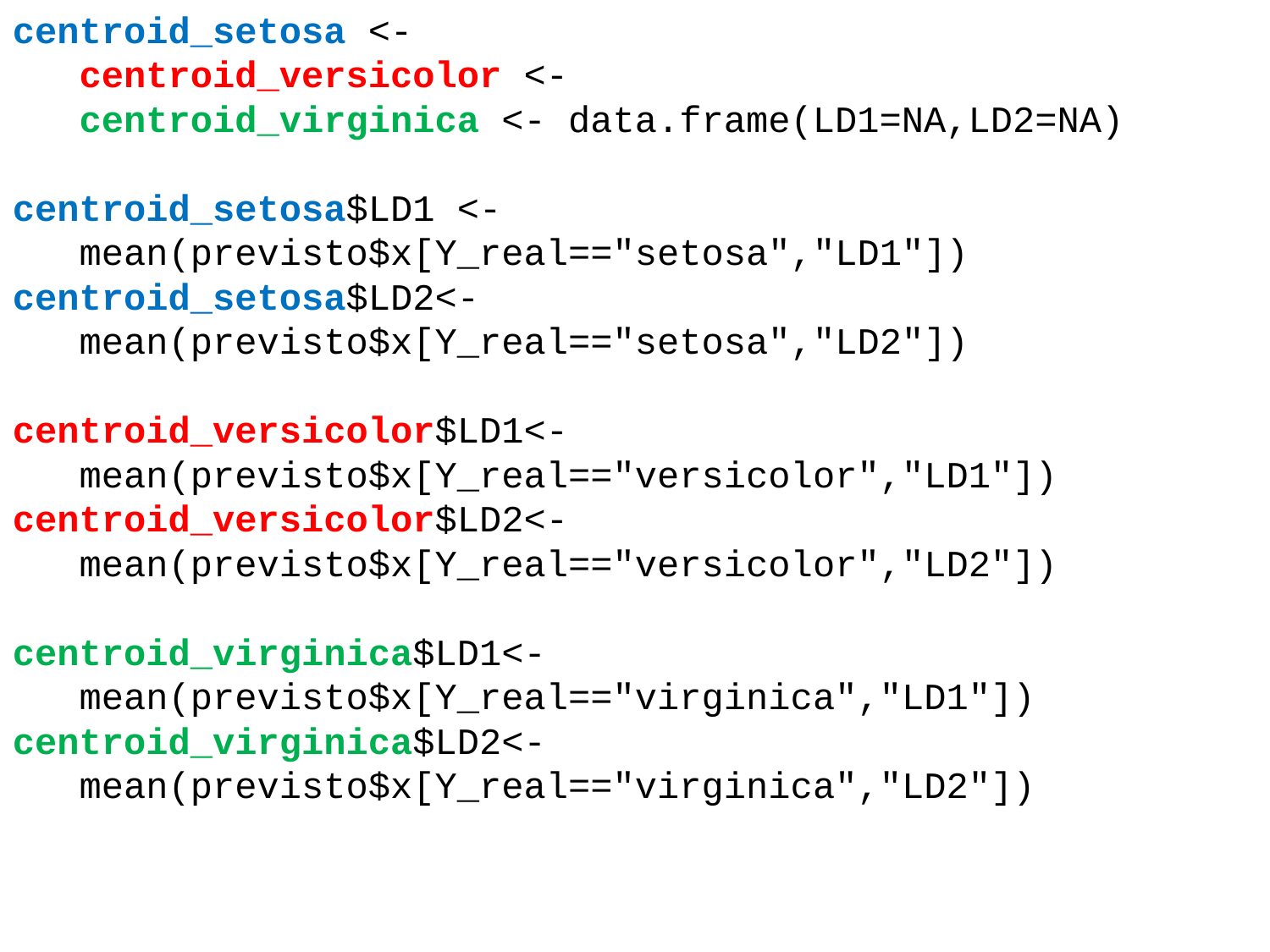

centroid_setosa <-
   centroid_versicolor <-
   centroid_virginica <- data.frame(LD1=NA,LD2=NA)

centroid_setosa$LD1 <-
   mean(previsto$x[Y_real=="setosa","LD1"])
centroid_setosa$LD2<-
   mean(previsto$x[Y_real=="setosa","LD2"])

centroid_versicolor$LD1<-
   mean(previsto$x[Y_real=="versicolor","LD1"])
centroid_versicolor$LD2<-
   mean(previsto$x[Y_real=="versicolor","LD2"])

centroid_virginica$LD1<-
   mean(previsto$x[Y_real=="virginica","LD1"])
centroid_virginica$LD2<-
   mean(previsto$x[Y_real=="virginica","LD2"])